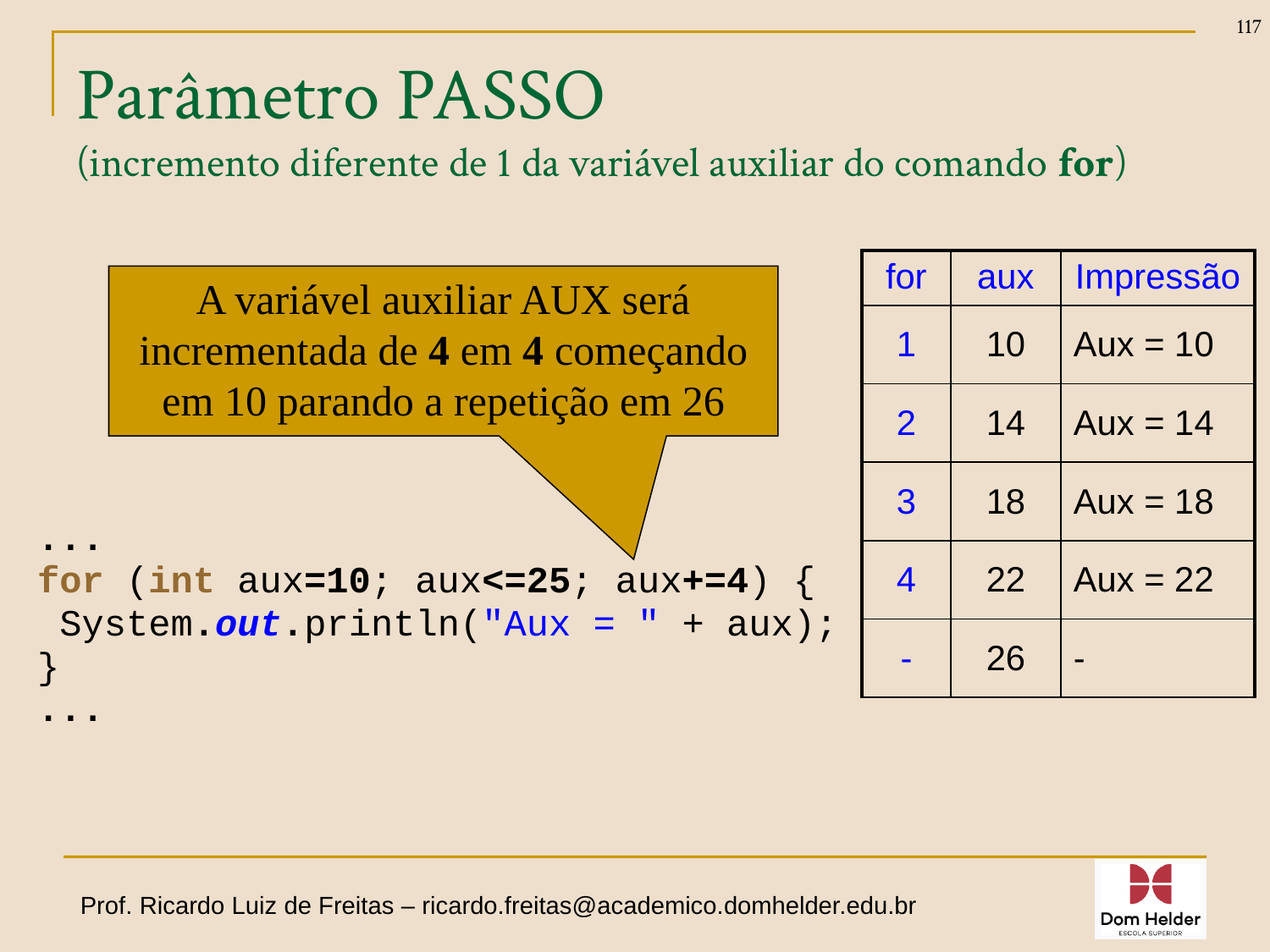

117
# Parâmetro PASSO (incremento diferente de 1 da variável auxiliar do comando for)
| for | aux | Impressão |
| --- | --- | --- |
| 1 | 10 | Aux = 10 |
| 2 | 14 | Aux = 14 |
| 3 | 18 | Aux = 18 |
| 4 | 22 | Aux = 22 |
| - | 26 | - |
A variável auxiliar AUX será incrementada de 4 em 4 começando em 10 parando a repetição em 26
...
for (int aux=10; aux<=25; aux+=4) {
 System.out.println("Aux = " + aux);
}
...